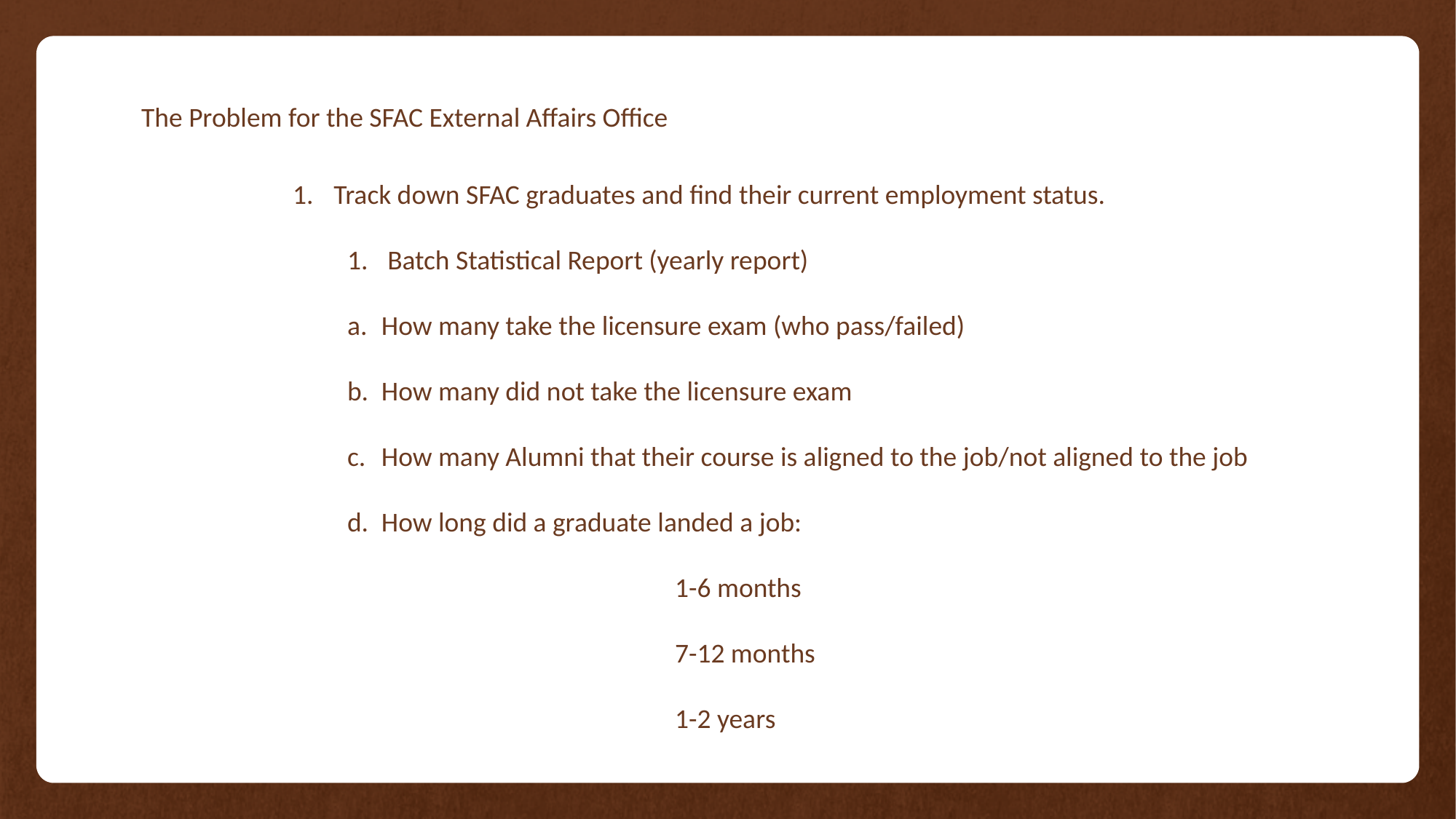

The Problem for the SFAC External Affairs Office
Track down SFAC graduates and find their current employment status.
 Batch Statistical Report (yearly report)
How many take the licensure exam (who pass/failed)
How many did not take the licensure exam
How many Alumni that their course is aligned to the job/not aligned to the job
How long did a graduate landed a job:
		1-6 months
		7-12 months
		1-2 years